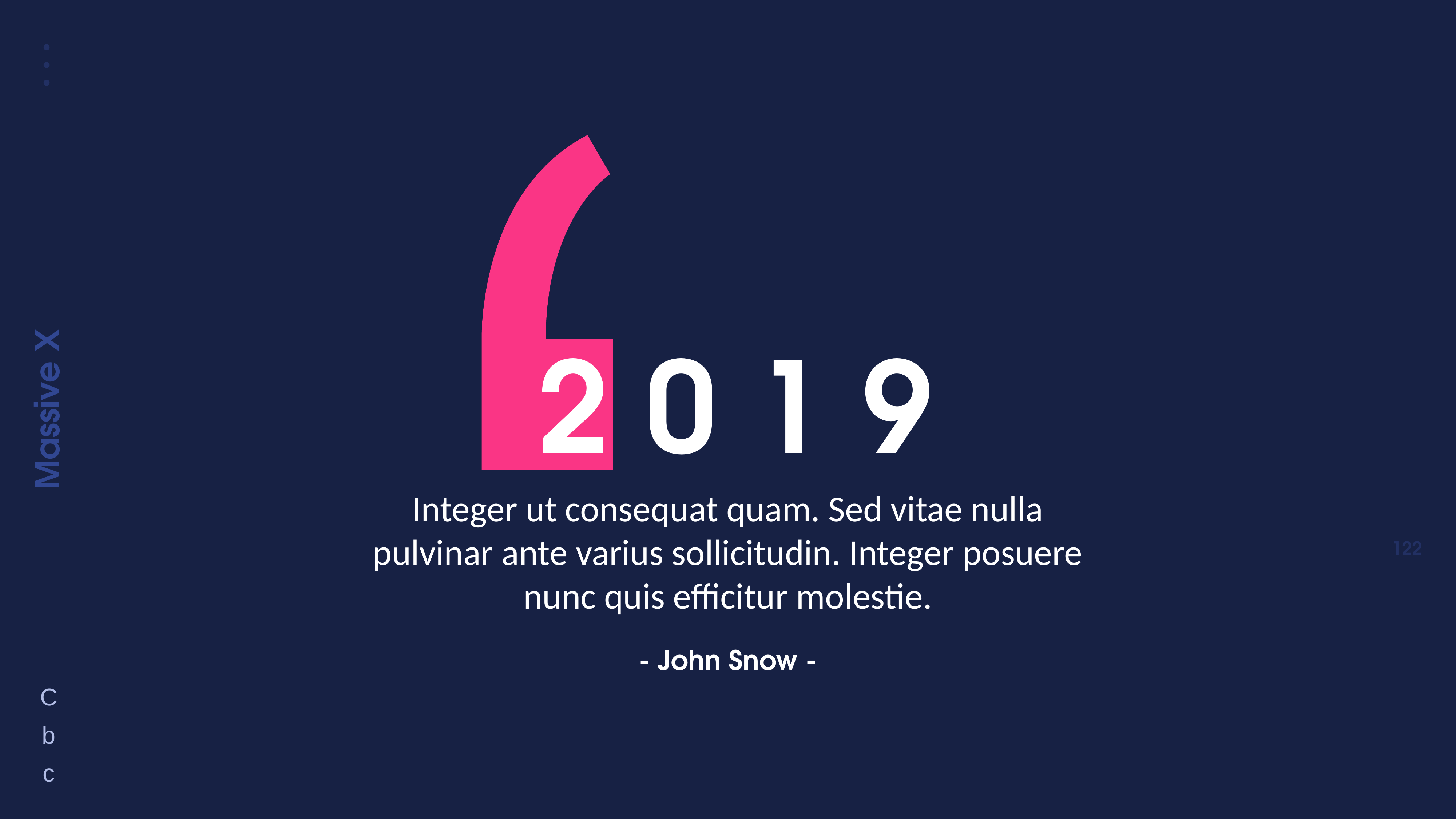

2019
Integer ut consequat quam. Sed vitae nulla pulvinar ante varius sollicitudin. Integer posuere nunc quis efficitur molestie.
- John Snow -